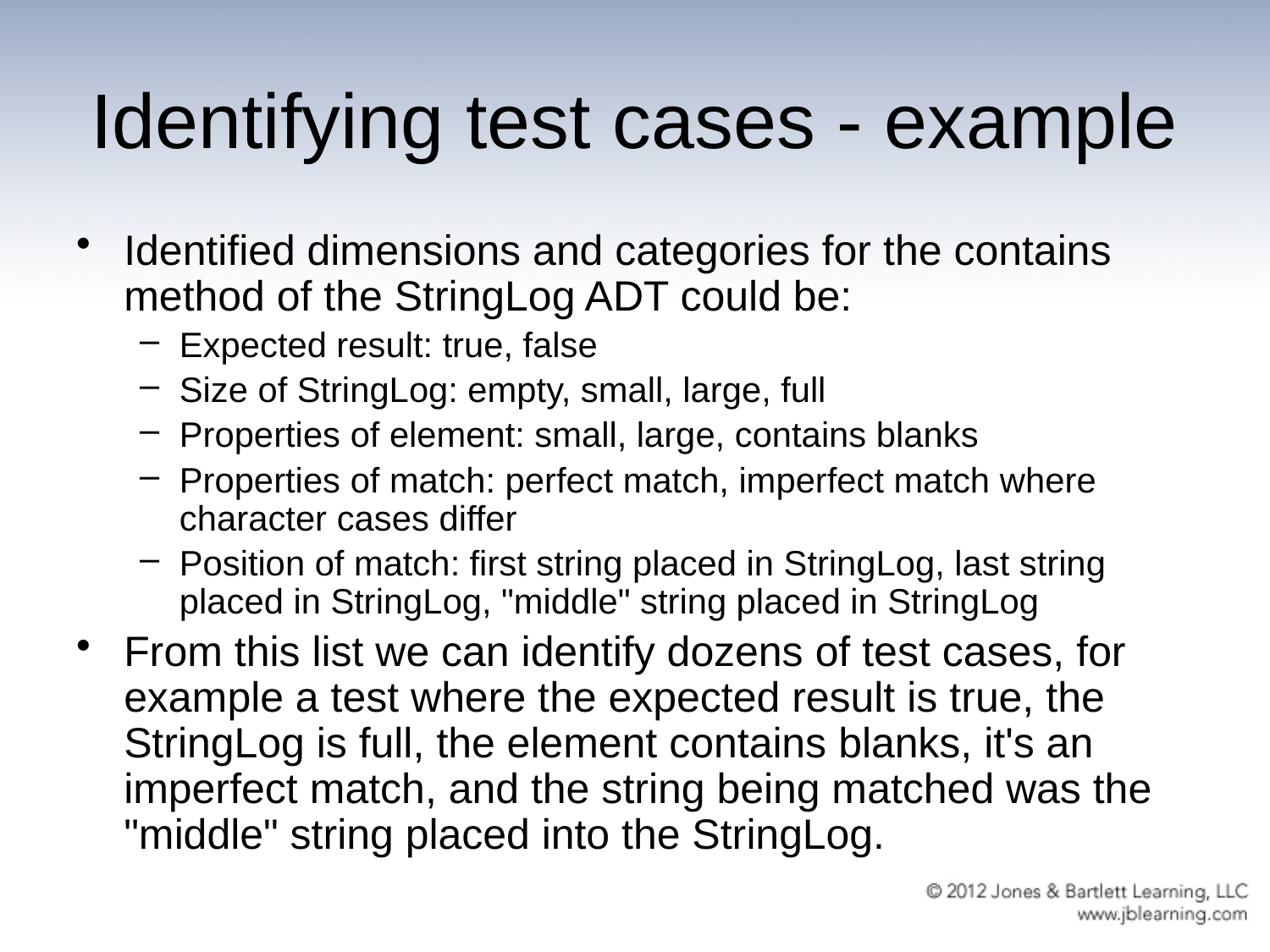

# Identifying test cases - example
Identified dimensions and categories for the contains method of the StringLog ADT could be:
Expected result: true, false
Size of StringLog: empty, small, large, full
Properties of element: small, large, contains blanks
Properties of match: perfect match, imperfect match where character cases differ
Position of match: first string placed in StringLog, last string placed in StringLog, "middle" string placed in StringLog
From this list we can identify dozens of test cases, for example a test where the expected result is true, the StringLog is full, the element contains blanks, it's an imperfect match, and the string being matched was the "middle" string placed into the StringLog.